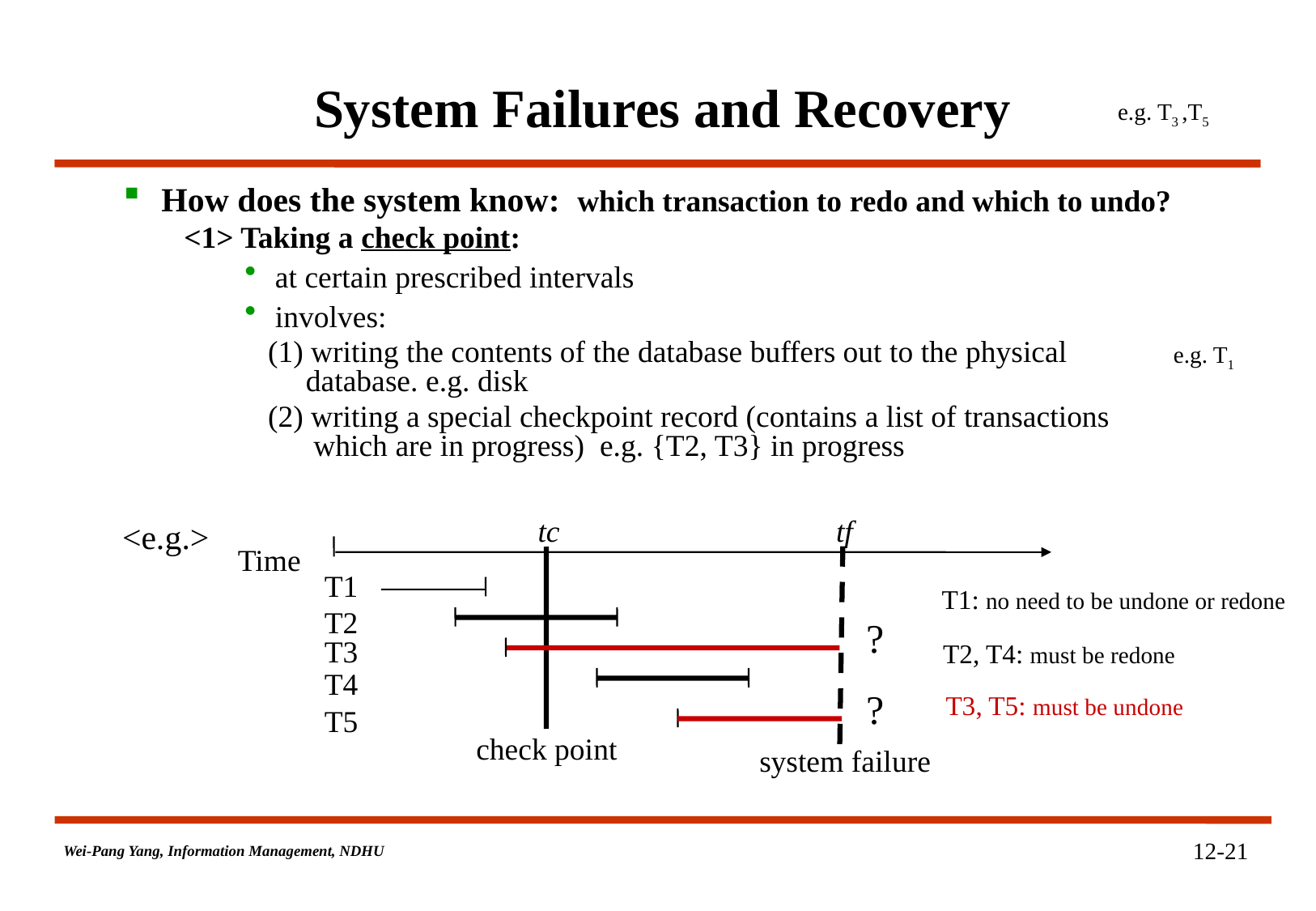

# System Failures and Recovery
e.g. T3 ,T5
How does the system know:  which transaction to redo and which to undo?
<1> Taking a check point:
at certain prescribed intervals
involves:
   (1) writing the contents of the database buffers out to the physical
    database. e.g. disk
   (2) writing a special checkpoint record (contains a list of transactions
     which are in progress)  e.g. {T2, T3} in progress
e.g. T1
tc
tf
<e.g.>
Time

T1
T2
T3
T4
T5

T1: no need to be undone or redone

?

    T2, T4: must be redone

     T3, T5: must be undone

?

check point
system failure